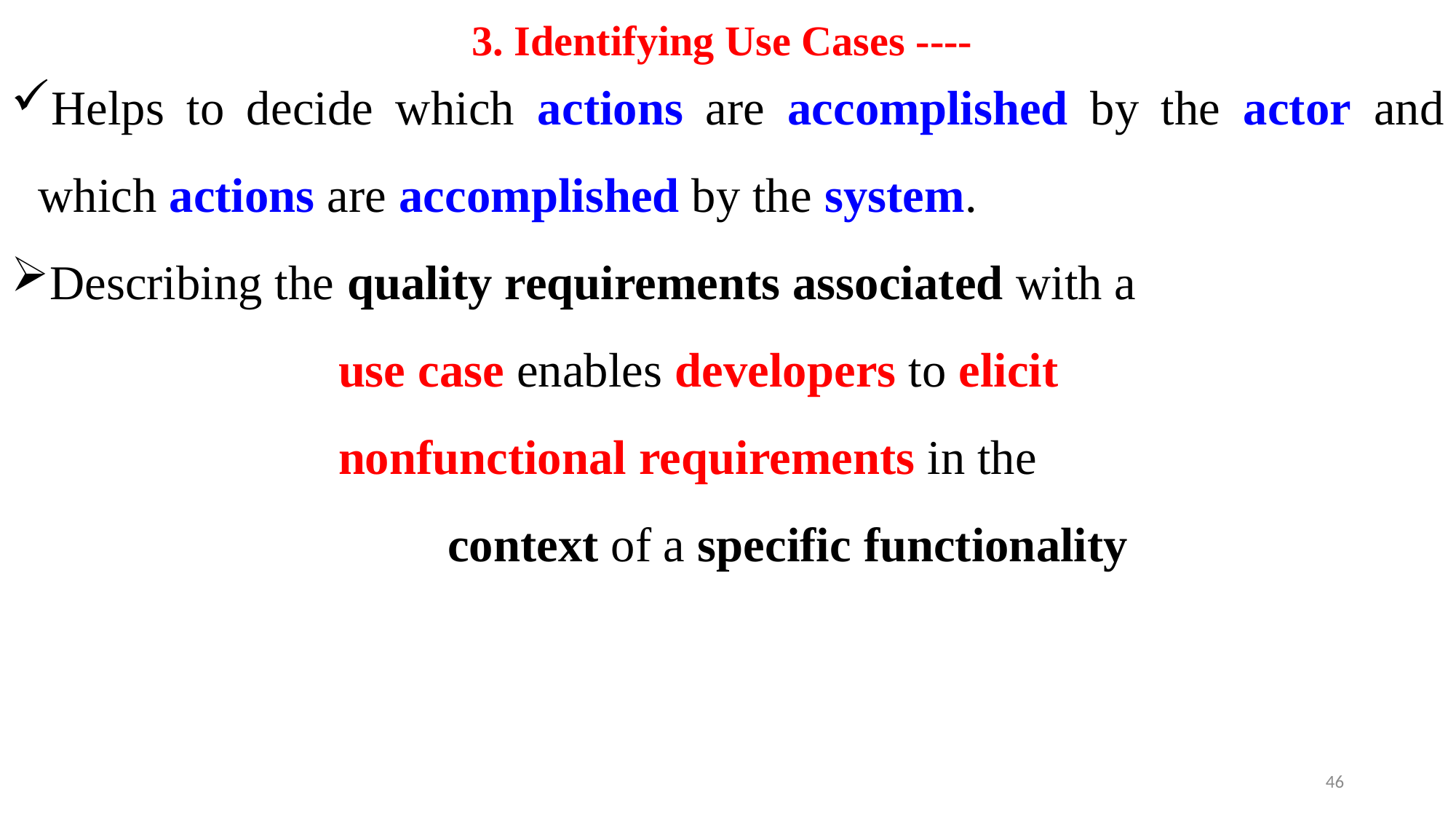

# 3. Identifying Use Cases ----
Helps to decide which actions are accomplished by the actor and which actions are accomplished by the system.
Describing the quality requirements associated with a
			use case enables developers to elicit
			nonfunctional requirements in the
				context of a specific functionality

46